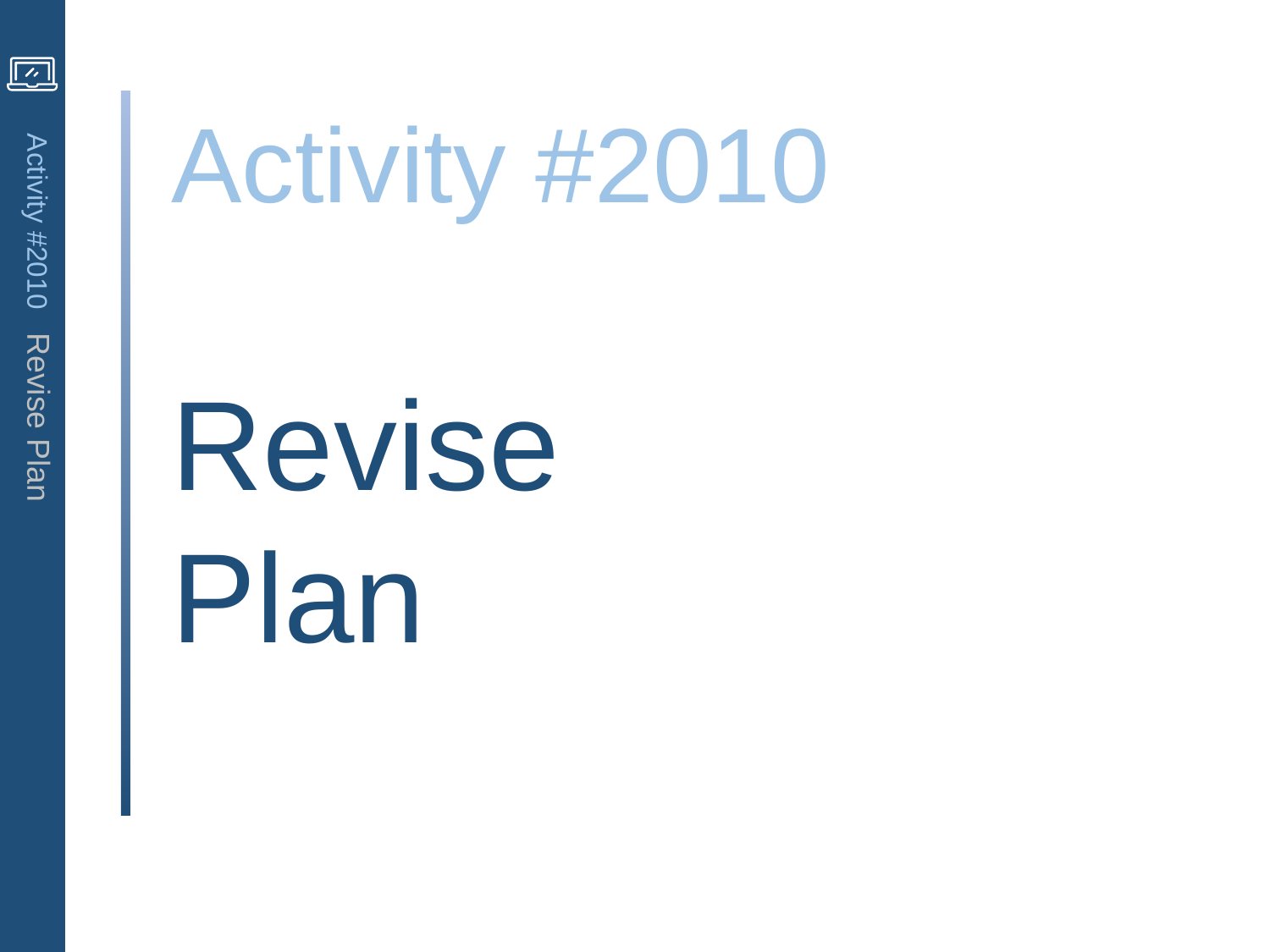

Activity #2010
Revise
Plan
Activity #2010   Revise Plan